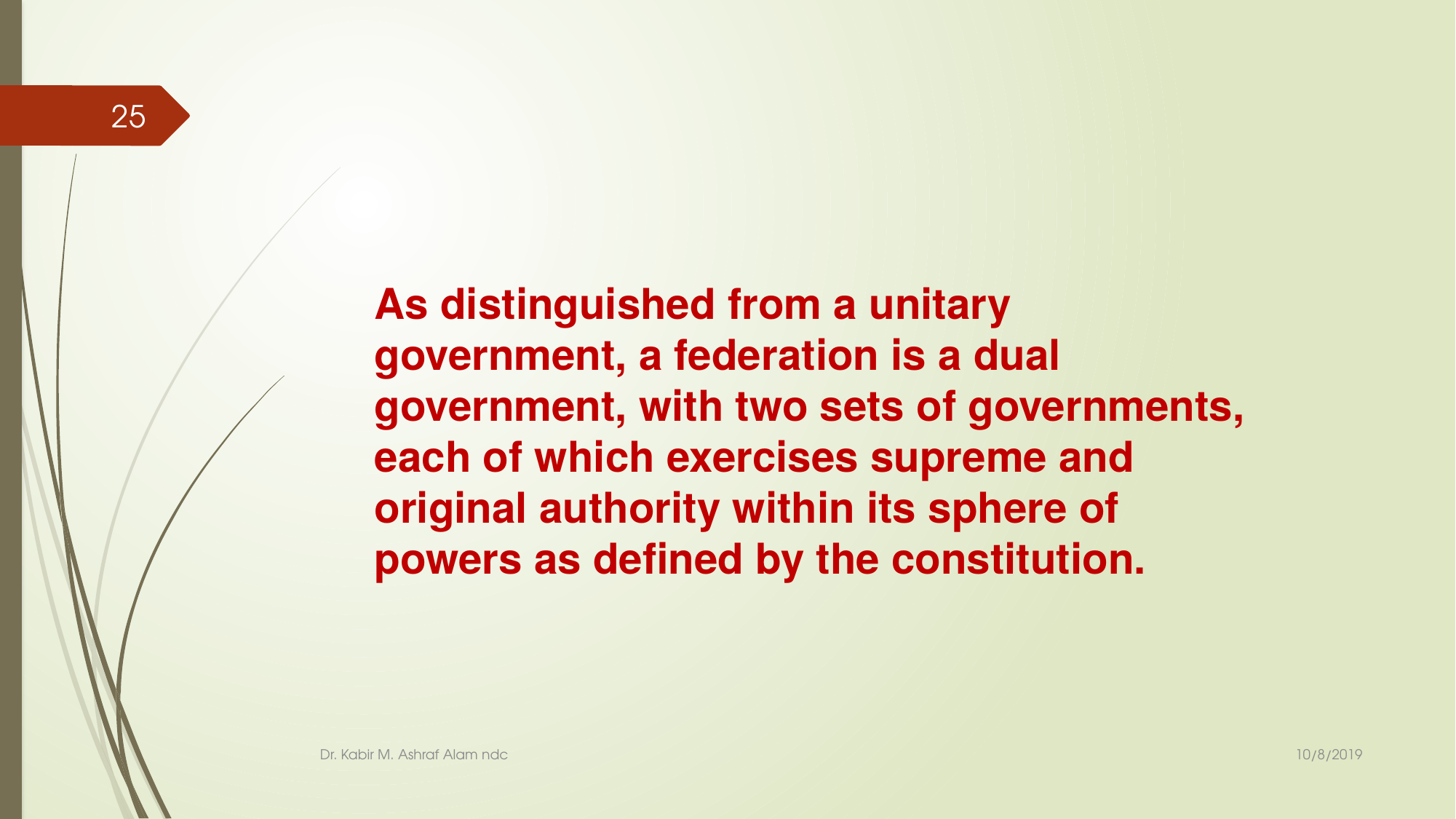

25
As distinguished from a unitary government, a federation is a dual government, with two sets of governments, each of which exercises supreme and original authority within its sphere of powers as defined by the constitution.
10/8/2019
Dr. Kabir M. Ashraf Alam ndc